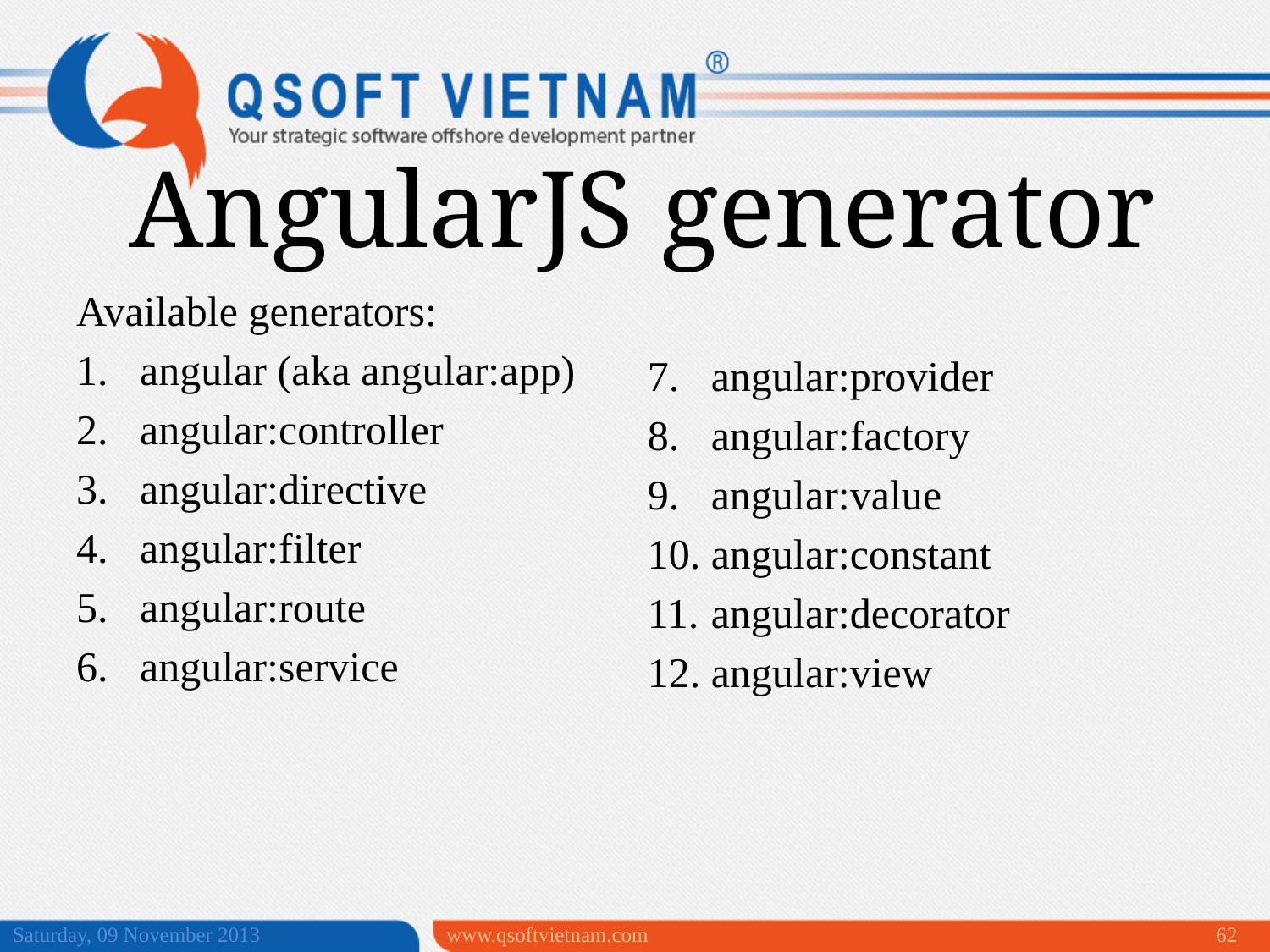

AngularJS generator
Available generators:
angular (aka angular:app)
angular:controller
angular:directive
angular:filter
angular:route
angular:service
angular:provider
angular:factory
angular:value
angular:constant
angular:decorator
angular:view
Saturday, 09 November 2013
www.qsoftvietnam.com
62